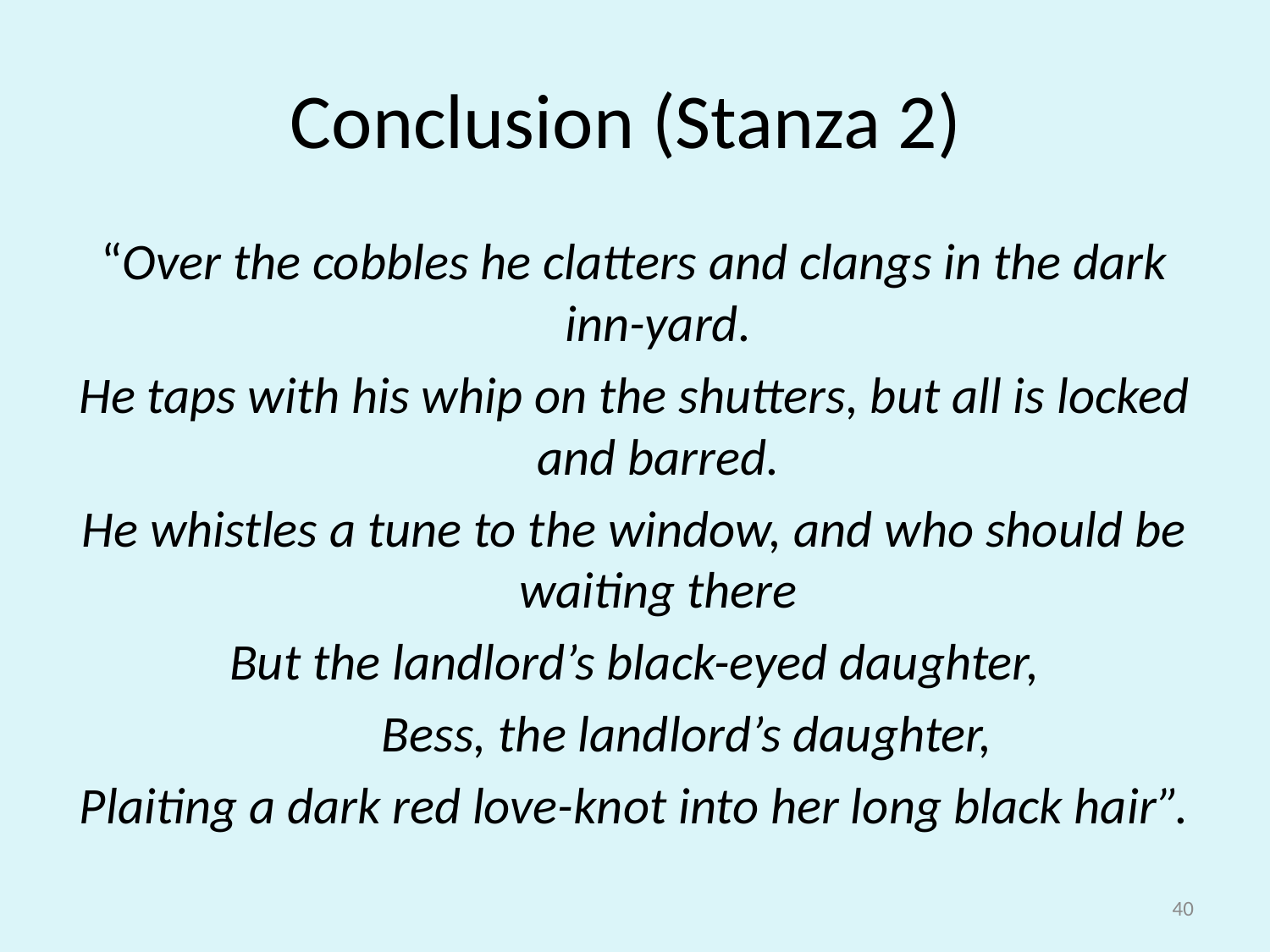

# Conclusion (Stanza 2)
“Over the cobbles he clatters and clangs in the dark inn-yard.
He taps with his whip on the shutters, but all is locked and barred.
He whistles a tune to the window, and who should be waiting there
But the landlord’s black-eyed daughter,
         Bess, the landlord’s daughter,
Plaiting a dark red love-knot into her long black hair”.

40